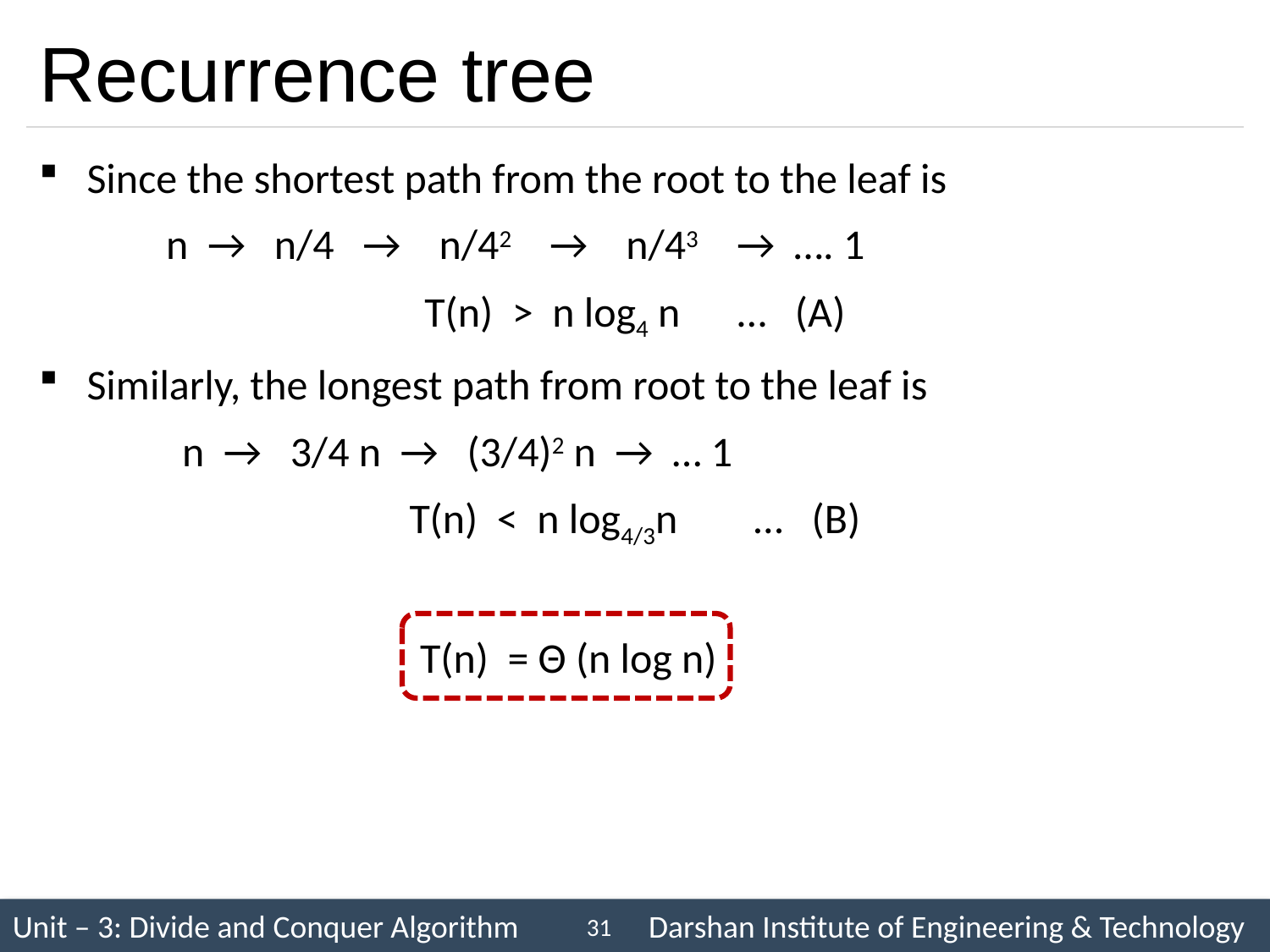

# Recurrence tree
Since the shortest path from the root to the leaf is
	n  →   n/4   →    n/42    →    n/43    →  …. 1
T(n)  >  n log4 n      …   (A)
Similarly, the longest path from root to the leaf is
               n  →   3/4 n  →   (3/4)2 n  →  … 1
T(n)  <  n log4/3n        …   (B)

			T(n)  = Θ (n log n)

31